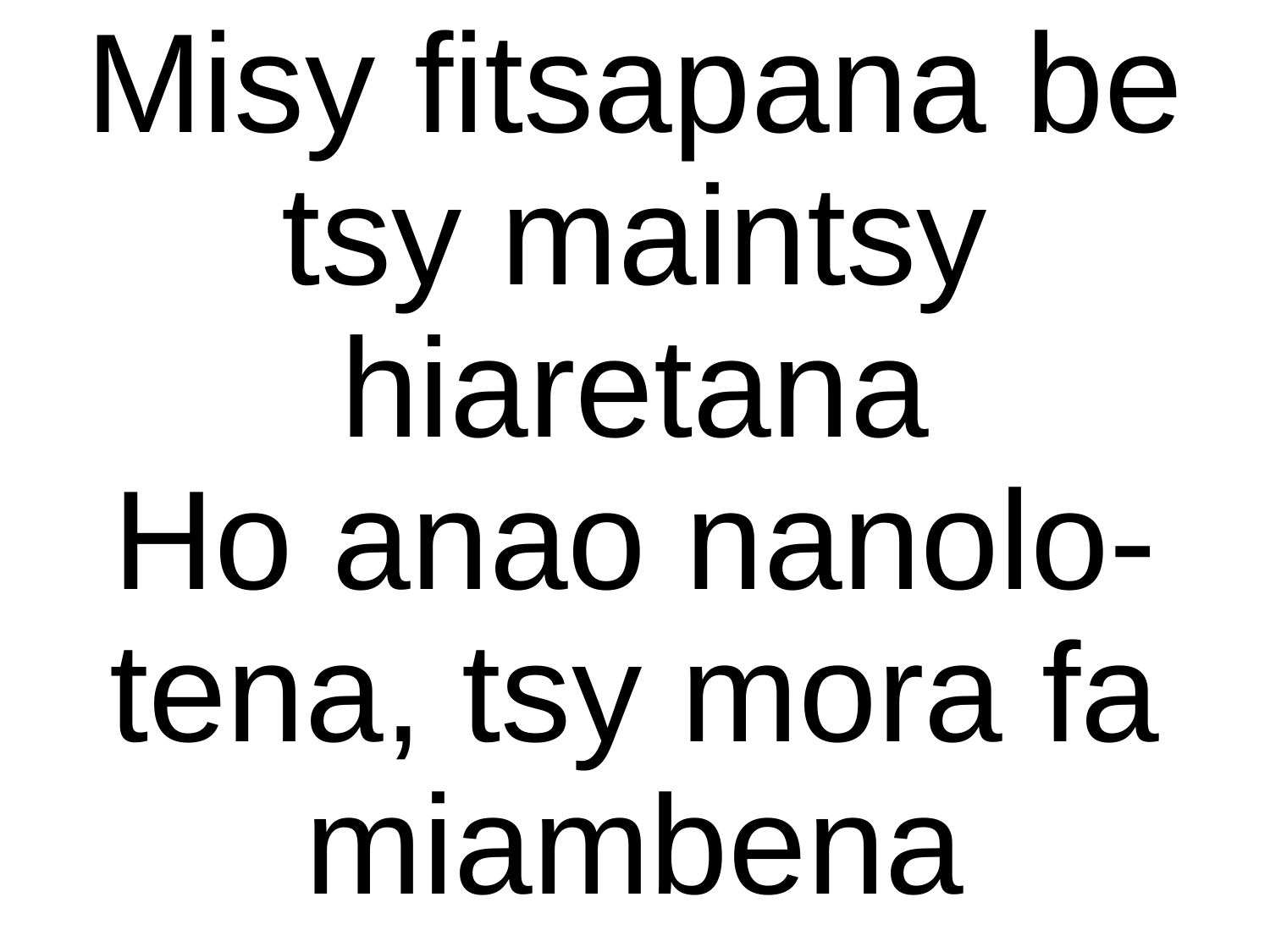

# Misy fitsapana be tsy maintsy hiaretana Ho anao nanolo-tena, tsy mora fa miambena